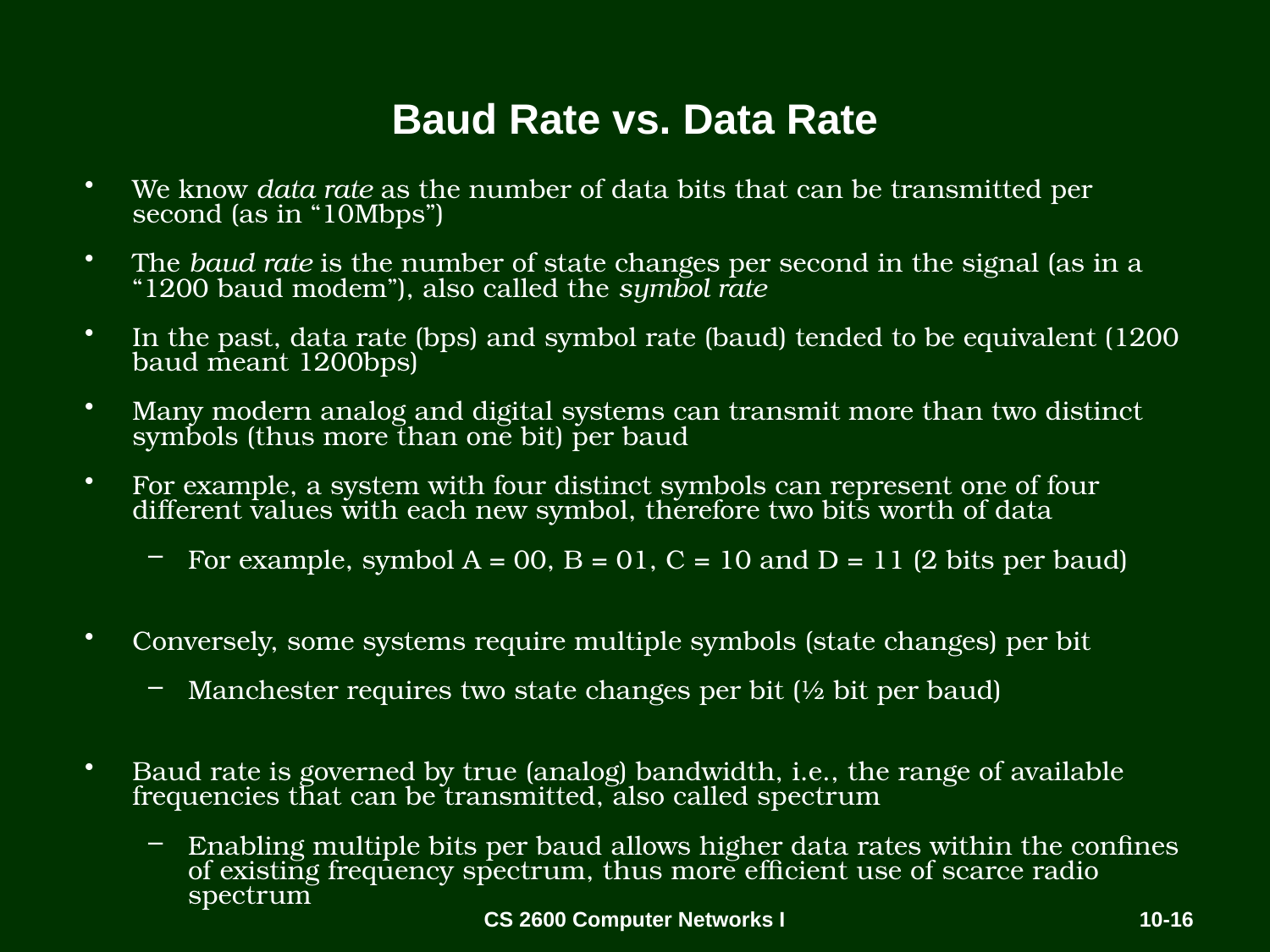

# Baud Rate vs. Data Rate
We know data rate as the number of data bits that can be transmitted per second (as in “10Mbps”)

The baud rate is the number of state changes per second in the signal (as in a “1200 baud modem”), also called the symbol rate

In the past, data rate (bps) and symbol rate (baud) tended to be equivalent (1200 baud meant 1200bps)

Many modern analog and digital systems can transmit more than two distinct symbols (thus more than one bit) per baud

For example, a system with four distinct symbols can represent one of four different values with each new symbol, therefore two bits worth of data

For example, symbol A = 00, B = 01, C = 10 and D = 11 (2 bits per baud)

Conversely, some systems require multiple symbols (state changes) per bit

Manchester requires two state changes per bit (½ bit per baud)

Baud rate is governed by true (analog) bandwidth, i.e., the range of available frequencies that can be transmitted, also called spectrum

Enabling multiple bits per baud allows higher data rates within the confines of existing frequency spectrum, thus more efficient use of scarce radio spectrum
CS 2600 Computer Networks I
10-16